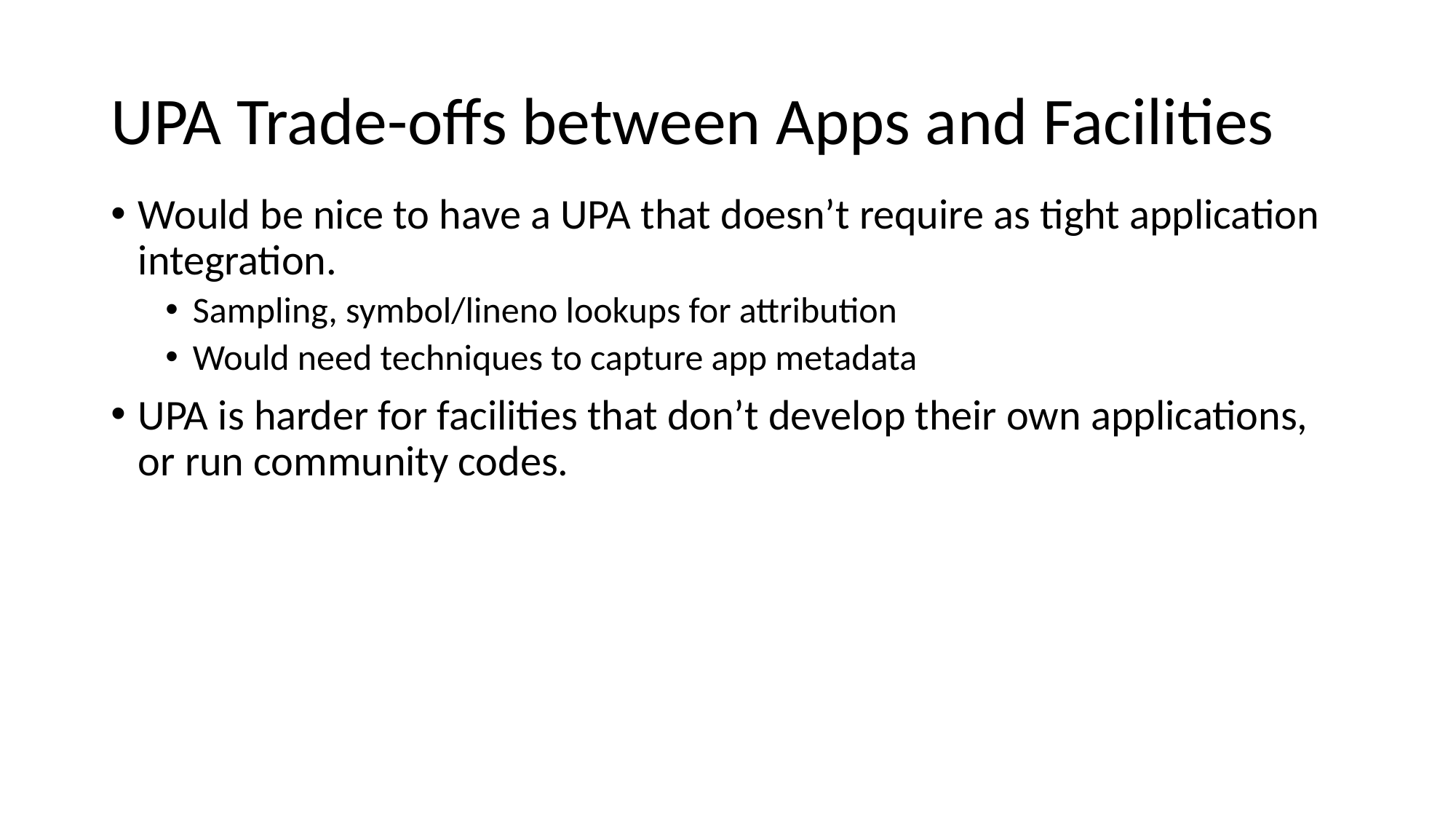

# UPA Trade-offs between Apps and Facilities
Would be nice to have a UPA that doesn’t require as tight application integration.
Sampling, symbol/lineno lookups for attribution
Would need techniques to capture app metadata
UPA is harder for facilities that don’t develop their own applications, or run community codes.